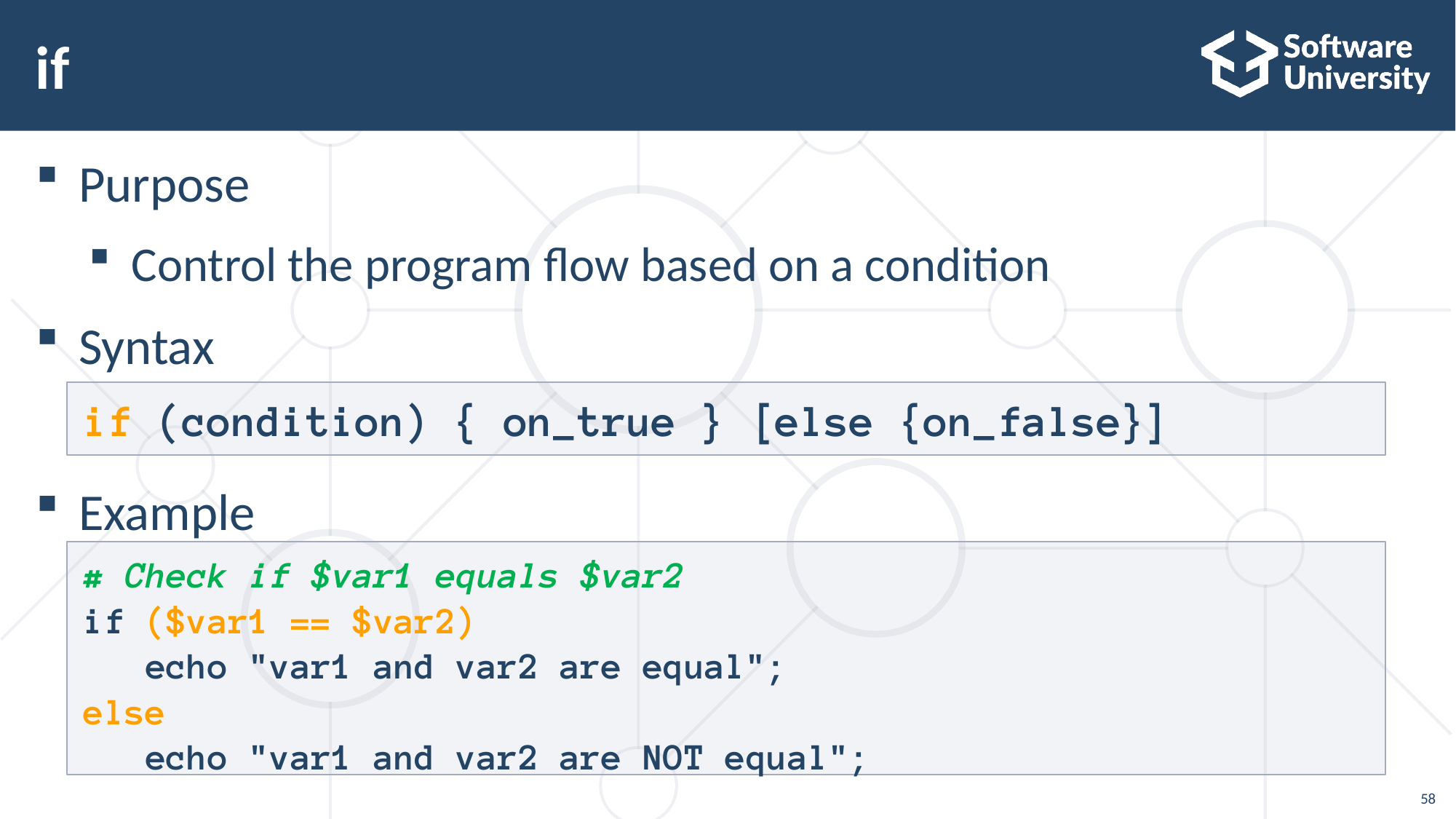

# if
Purpose
Control the program flow based on a condition
Syntax

Example

if (condition) { on_true } [else {on_false}]
# Check if $var1 equals $var2
if ($var1 == $var2)
   echo "var1 and var2 are equal";
else
   echo "var1 and var2 are NOT equal";
58